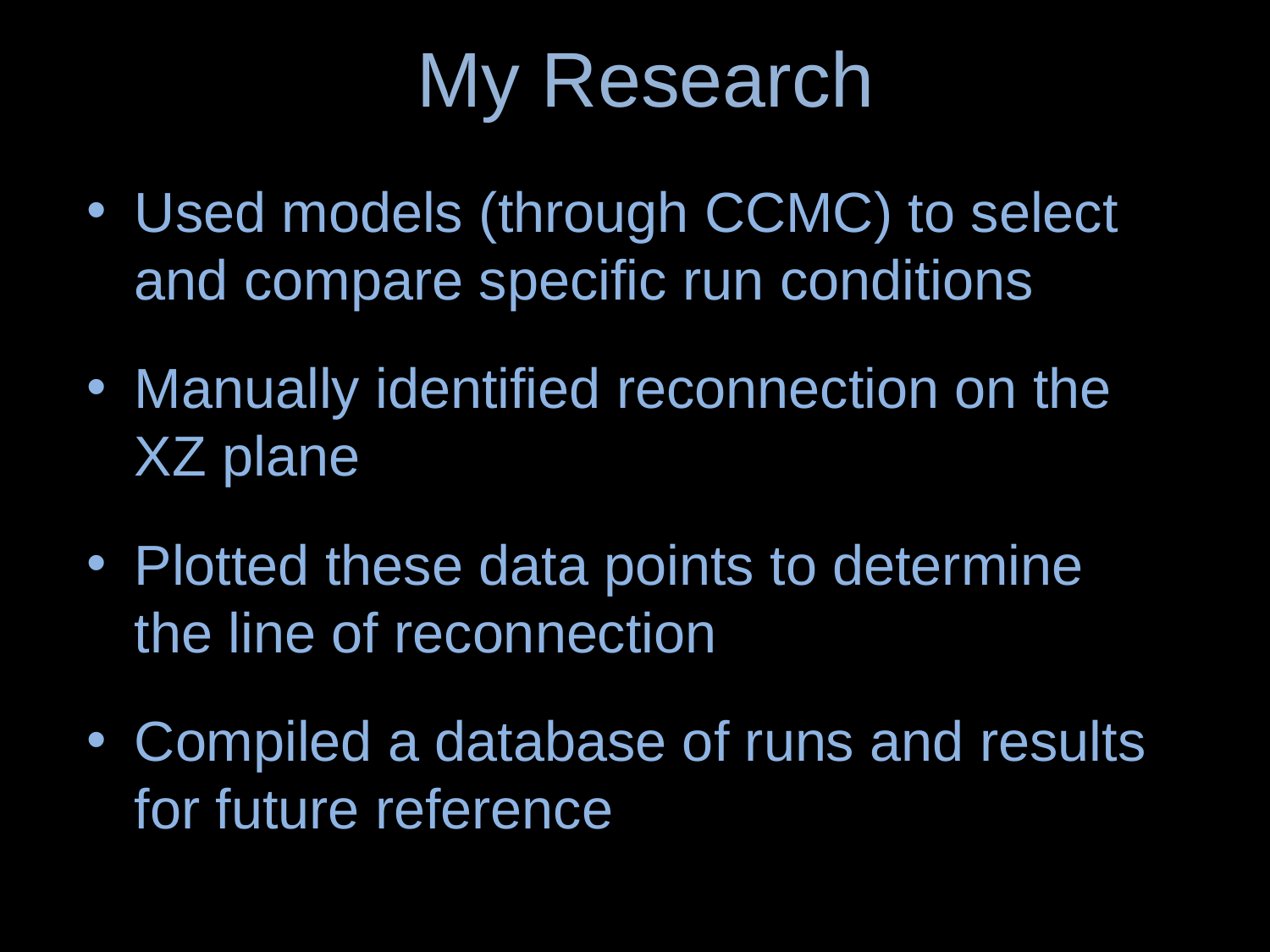

# My Research
Used models (through CCMC) to select and compare specific run conditions

Manually identified reconnection on the XZ plane

Plotted these data points to determine the line of reconnection

Compiled a database of runs and results for future reference